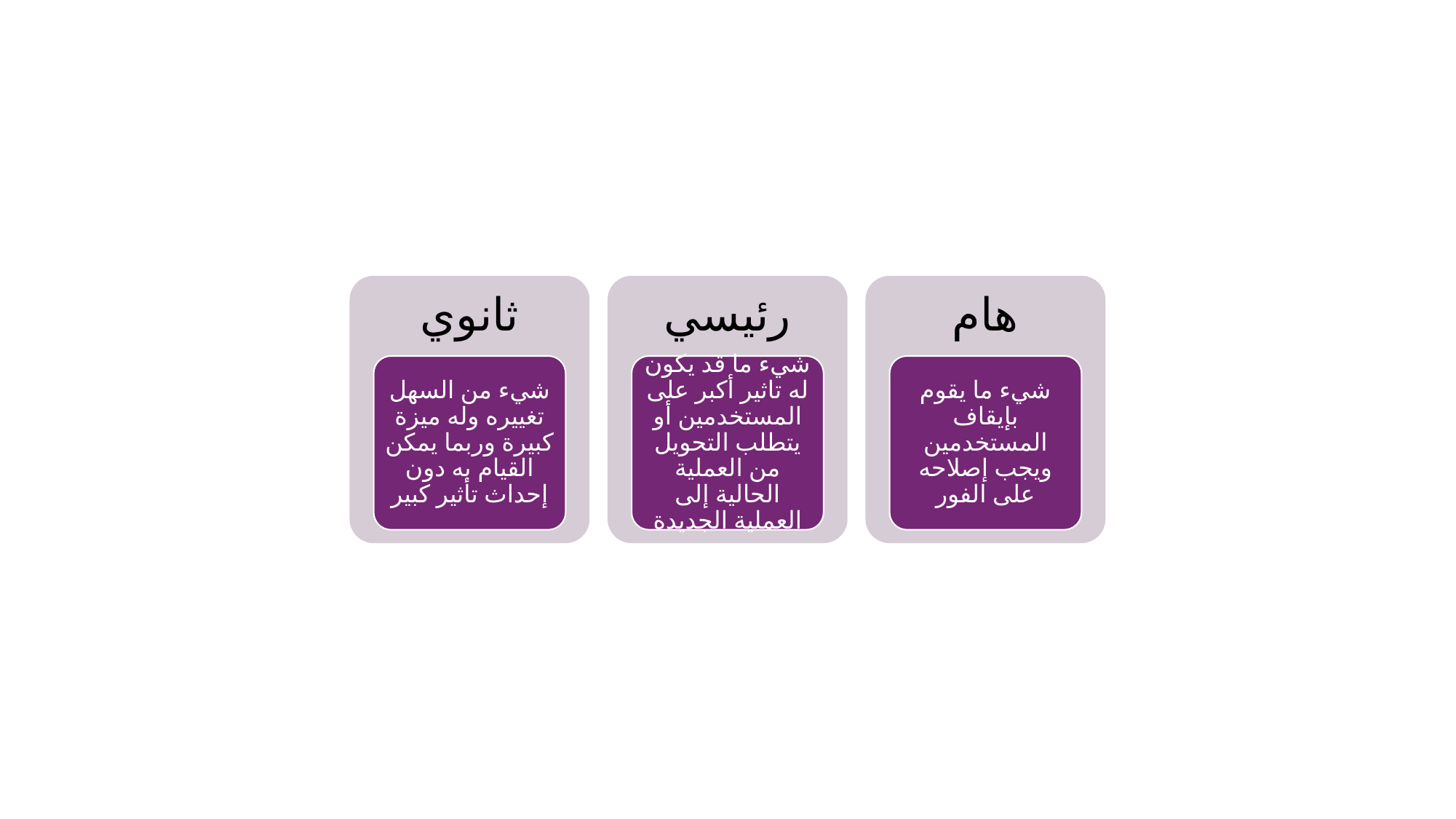

هام
رئيسي
ثانوي
شيء ما يقوم بإيقاف المستخدمين ويجب إصلاحه على الفور
شيء ما قد يكون له تاثير أكبر على المستخدمين أو يتطلب التحويل من العملية الحالية إلى العملية الجديدة
شيء من السهل تغييره وله ميزة كبيرة وربما يمكن القيام به دون إحداث تأثير كبير